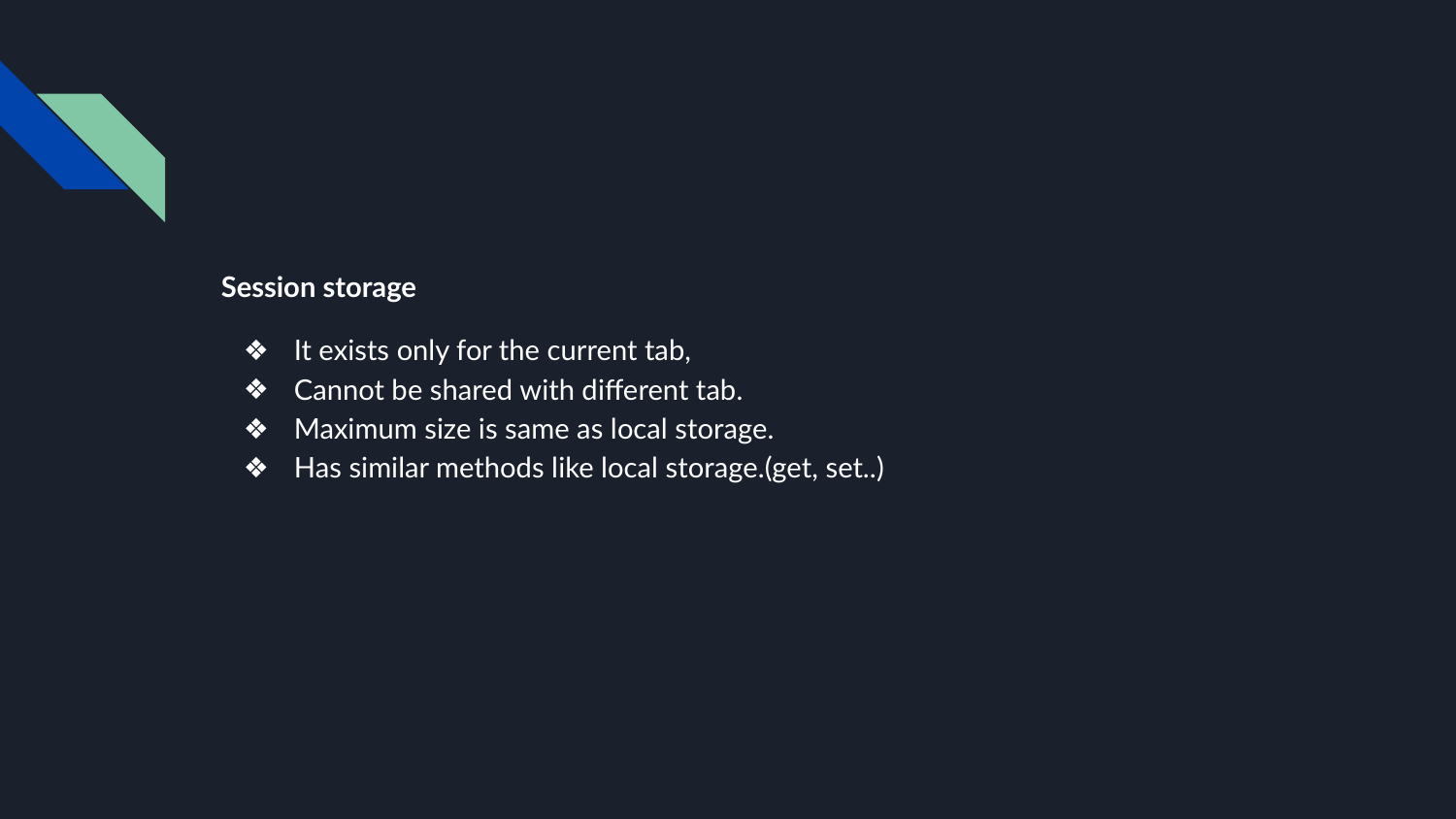

#
Session storage
It exists only for the current tab,
Cannot be shared with different tab.
Maximum size is same as local storage.
Has similar methods like local storage.(get, set..)